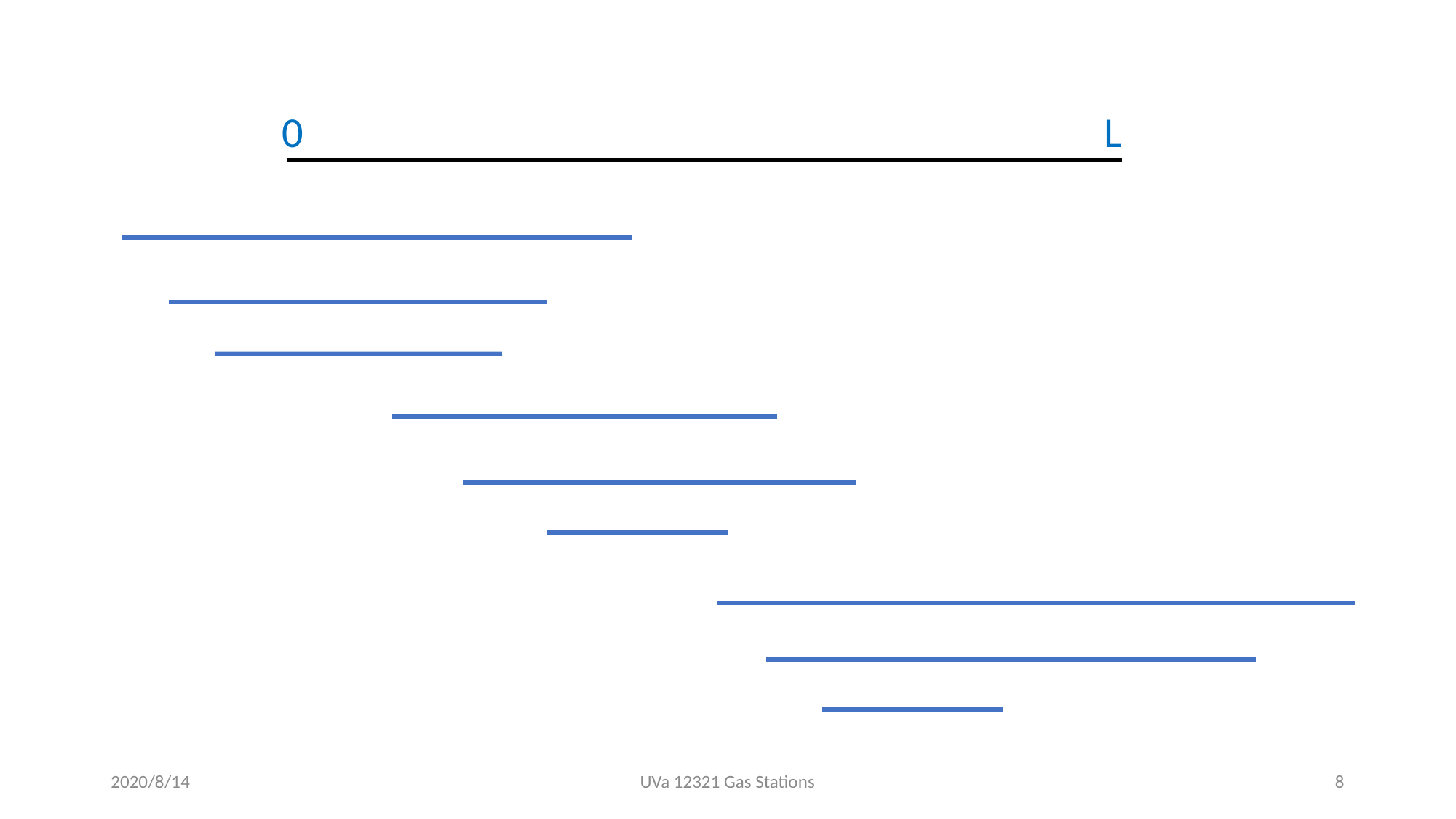

0
L
2020/8/14
UVa 12321 Gas Stations
8